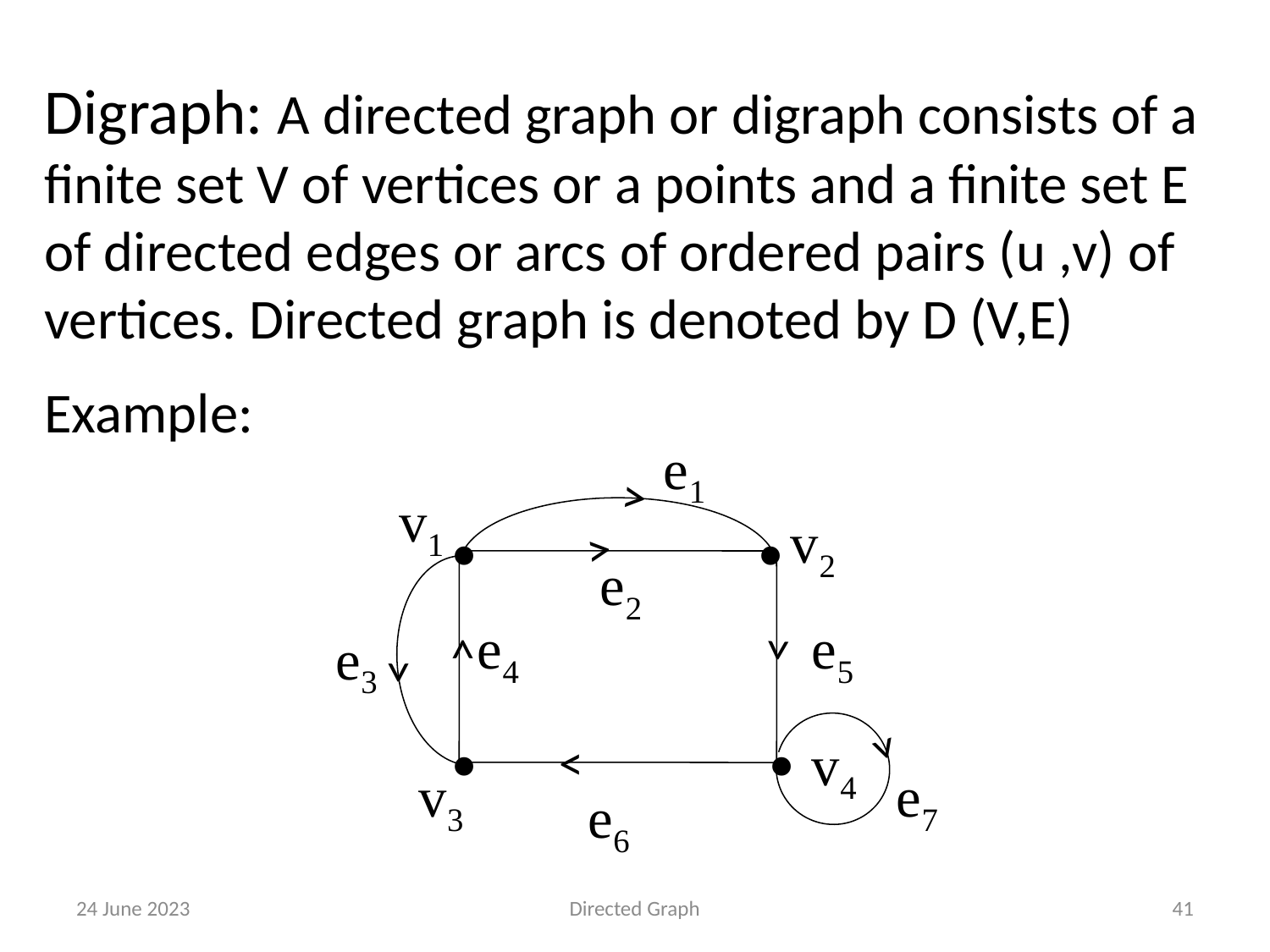

# Digraph: A directed graph or digraph consists of a finite set V of vertices or a points and a finite set E of directed edges or arcs of ordered pairs (u ,v) of vertices. Directed graph is denoted by D (V,E)
Example:
e1
˃

•
•
˃
˃
˃
˃
•
•
˃
˃
v1
v2
e2
e4
e5
e3
v4
v3
e7
e6
24 June 2023
Directed Graph
41